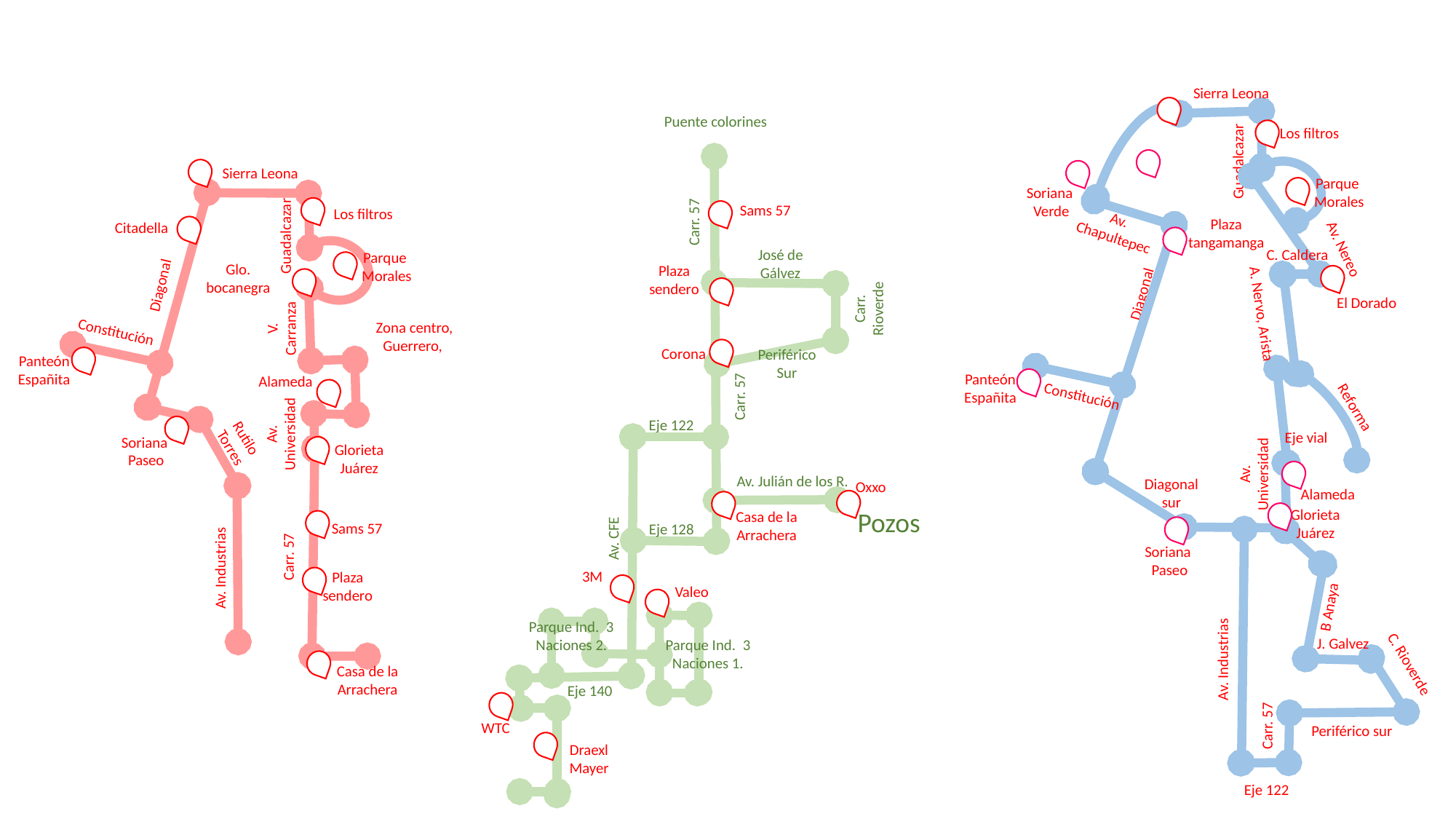

Sierra Leona

Puente colorines
Los filtros

Guadalcazar

Sierra Leona

Parque
Morales
Soriana
 Verde

Sams 57

Los filtros

Carr. 57
Av. Chapultepec
Plaza tangamanga
Citadella

Guadalcazar

Av. Nereo

José de Gálvez
C. Caldera
Parque
Morales

Glo. bocanegra
Plaza sendero

Diagonal

Diagonal
Carr. Rioverde
El Dorado
A. Nervo, Arista
V. Carranza
Zona centro, Guerrero,
Constitución
Corona
Periférico Sur

Panteón Españita

Panteón Españita
Alameda

Constitución
Carr. 57
Reforma
Av. Universidad
Eje 122

Rutilo Torres
Eje vial
Soriana
 Paseo
Glorieta Juárez

Av. Universidad

Av. Julián de los R.

Pozos
Diagonal sur
Oxxo
Alameda

Glorieta Juárez
Casa de la Arrachera

Sams 57
Eje 128

Av. CFE
Soriana
 Paseo
Carr. 57
Av. Industrias
3M
Plaza sendero

Valeo

B Anaya
Parque Ind.  3 Naciones 2.
J. Galvez
Parque Ind.  3 Naciones 1.
Av. Industrias
C. Rioverde

Casa de la Arrachera
Eje 140

Carr. 57
WTC
Periférico sur

Draexl Mayer
Eje 122